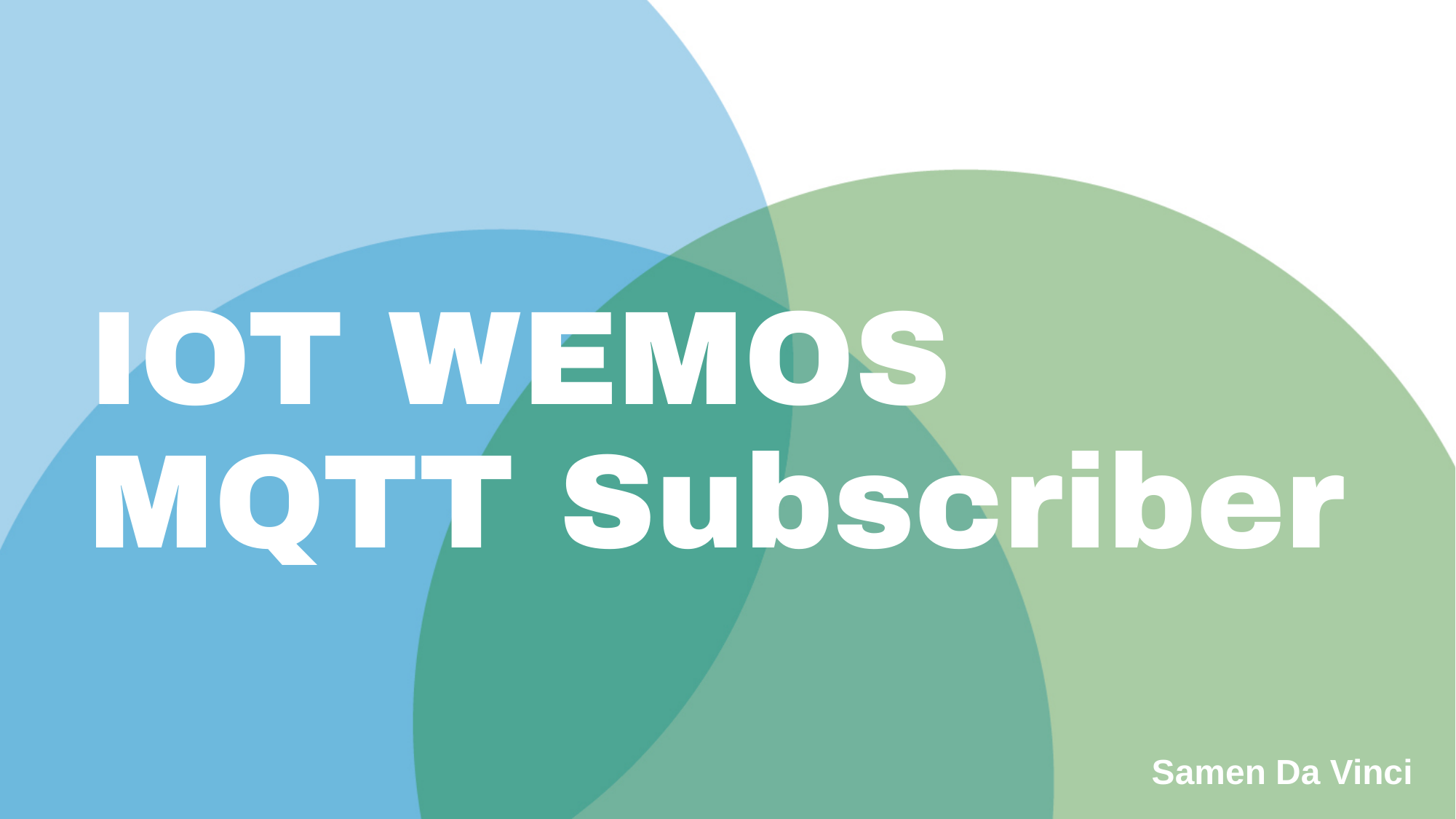

# IOT WEMOS MQTT Subscriber
Samen Da Vinci